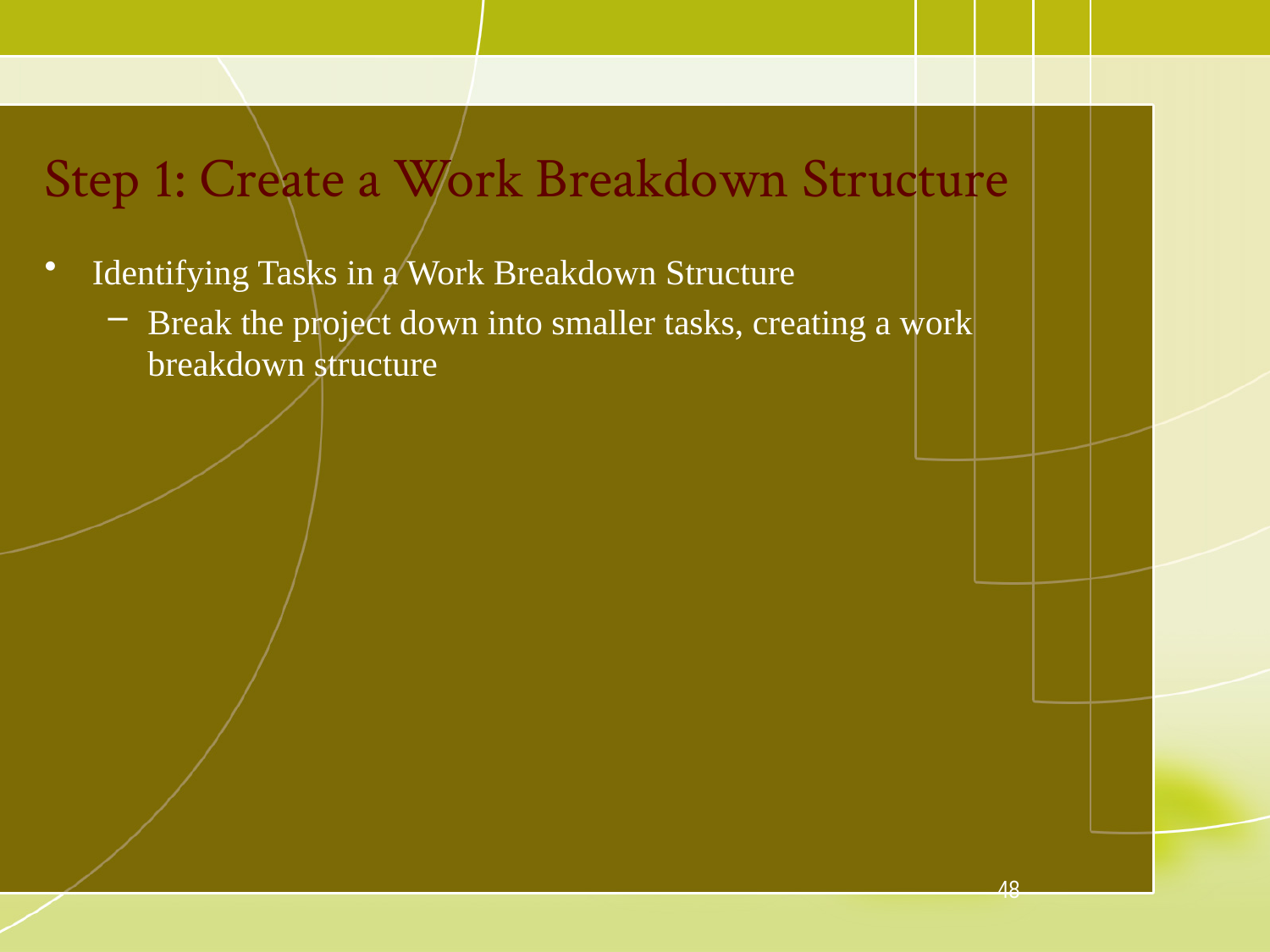

# Step 1: Create a Work Breakdown Structure
Identifying Tasks in a Work Breakdown Structure
Break the project down into smaller tasks, creating a work breakdown structure
48